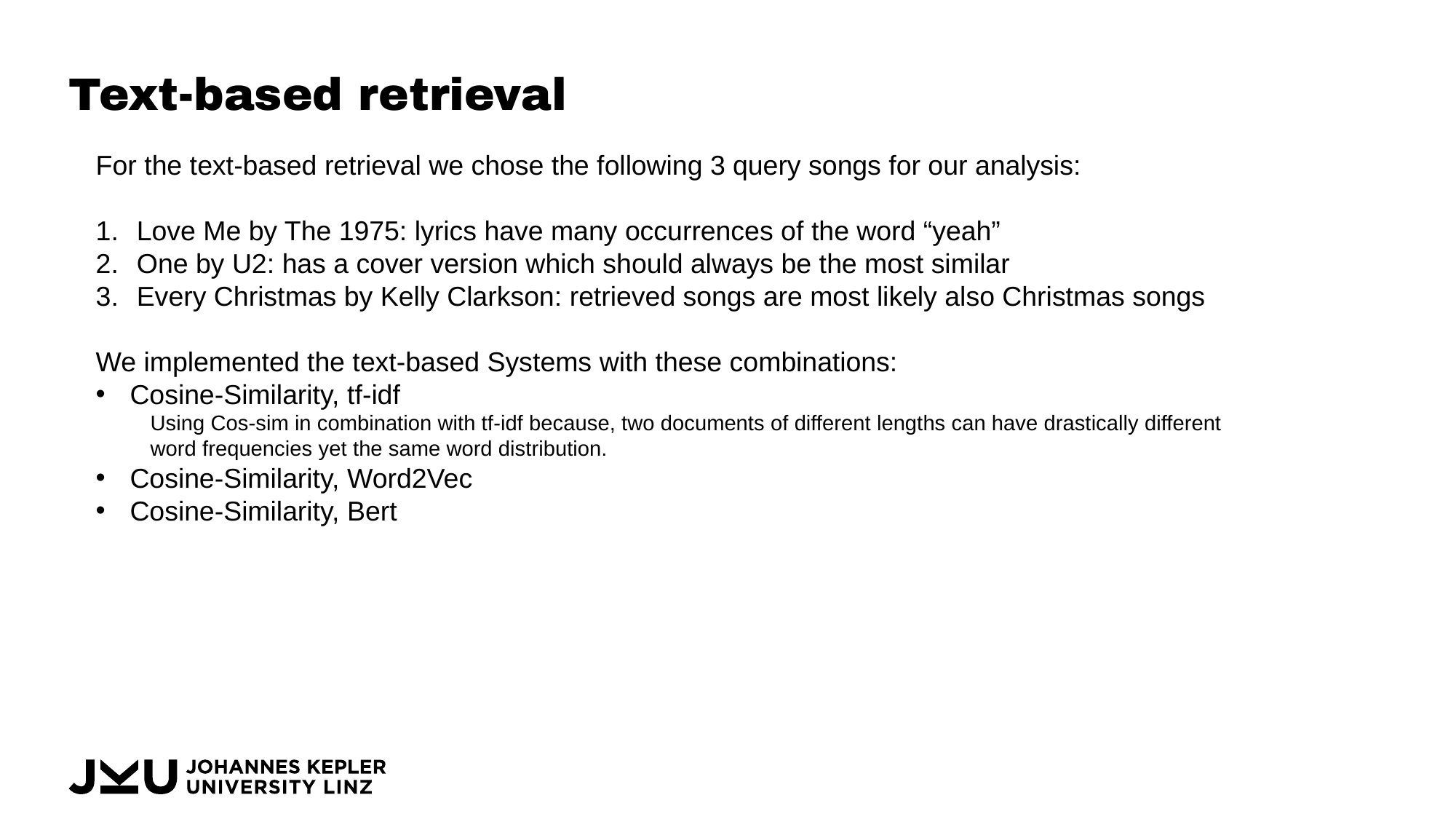

# Text-based retrieval
For the text-based retrieval we chose the following 3 query songs for our analysis:

Love Me by The 1975: lyrics have many occurrences of the word “yeah”
One by U2: has a cover version which should always be the most similar
Every Christmas by Kelly Clarkson: retrieved songs are most likely also Christmas songs

We implemented the text-based Systems with these combinations:
Cosine-Similarity, tf-idf
Using Cos-sim in combination with tf-idf because, two documents of different lengths can have drastically different word frequencies yet the same word distribution.
Cosine-Similarity, Word2Vec
Cosine-Similarity, Bert